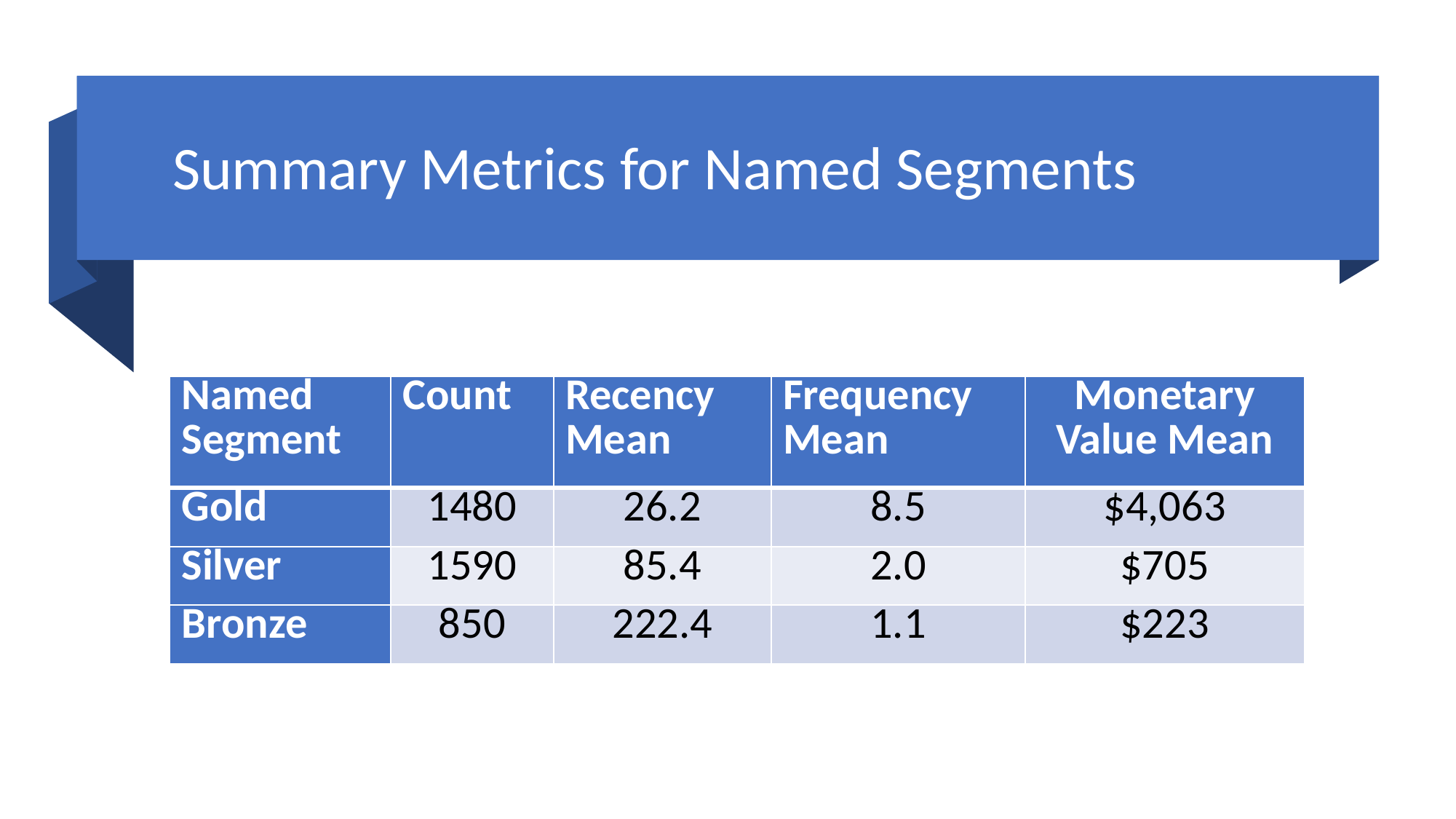

# Summary Metrics for Named Segments
| Named Segment | Count | Recency Mean | Frequency Mean | Monetary Value Mean |
| --- | --- | --- | --- | --- |
| Gold | 1480 | 26.2 | 8.5 | $4,063 |
| Silver | 1590 | 85.4 | 2.0 | $705 |
| Bronze | 850 | 222.4 | 1.1 | $223 |